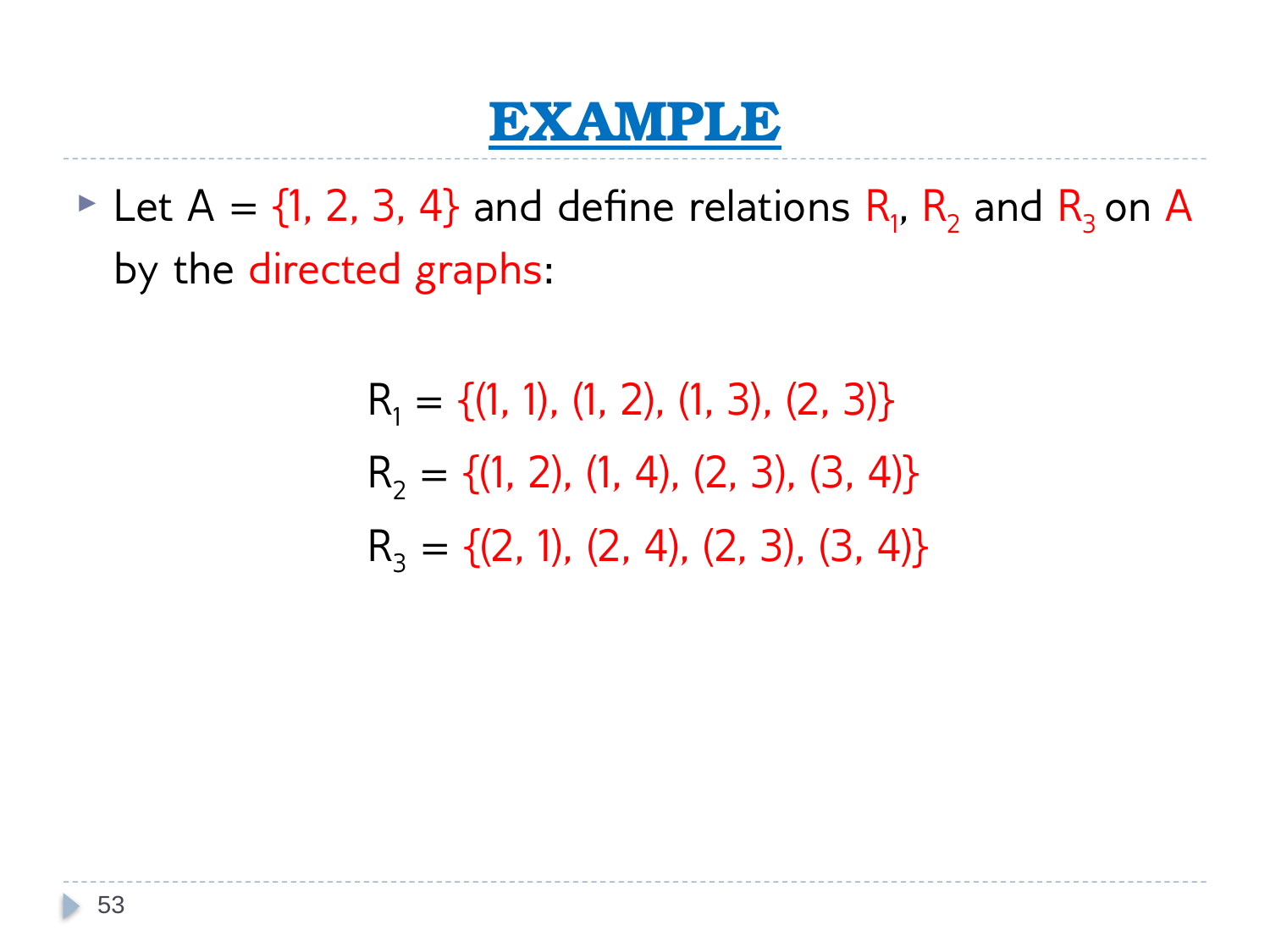

# EXAMPLE
Let A = {1, 2, 3, 4} and define relations R1, R2 and R3 on A by the directed graphs:

			R1 = {(1, 1), (1, 2), (1, 3), (2, 3)}
			R2 = {(1, 2), (1, 4), (2, 3), (3, 4)}
			R3 = {(2, 1), (2, 4), (2, 3), (3, 4)}

53